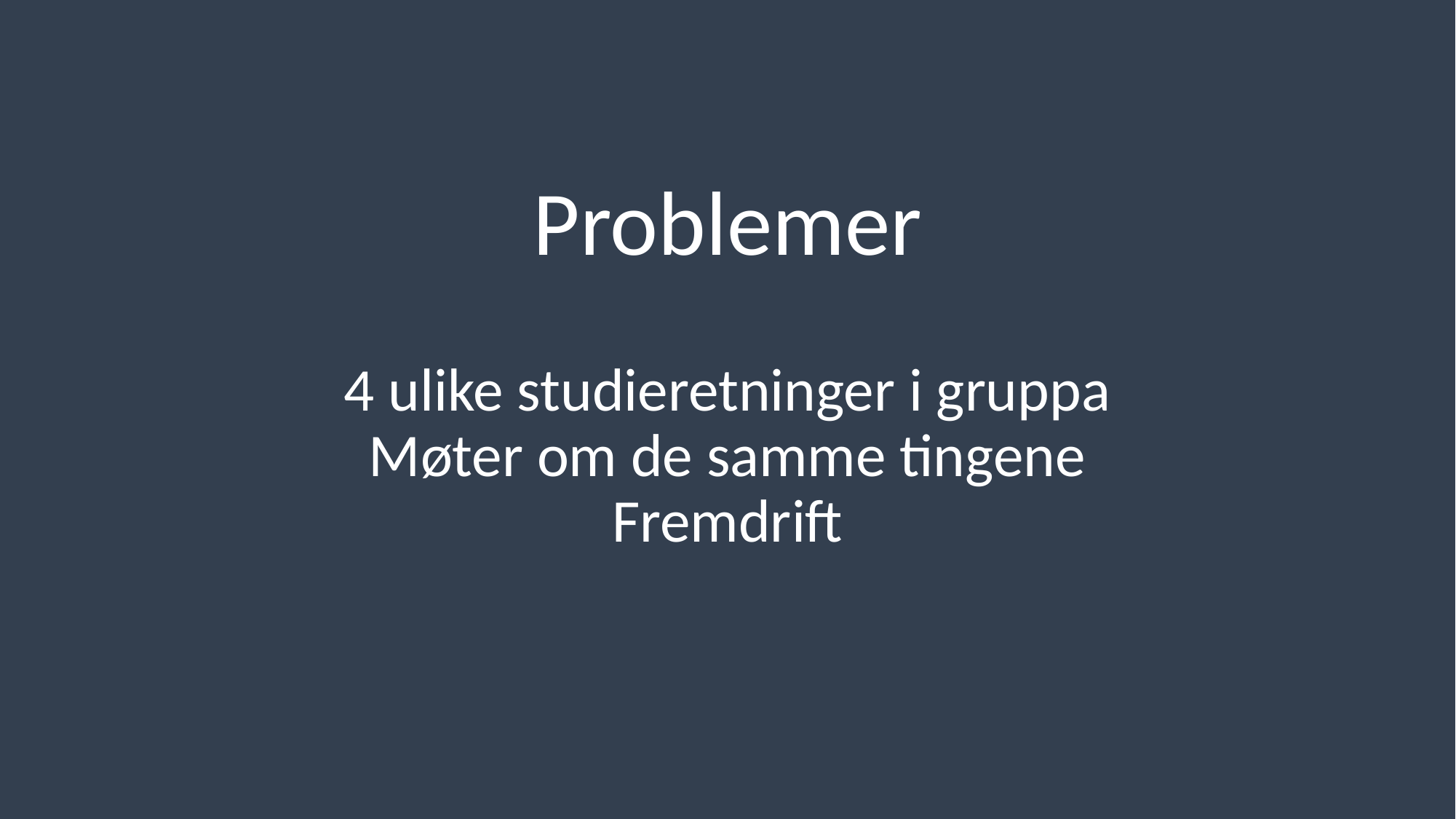

Problemer
4 ulike studieretninger i gruppa
Møter om de samme tingene
Fremdrift